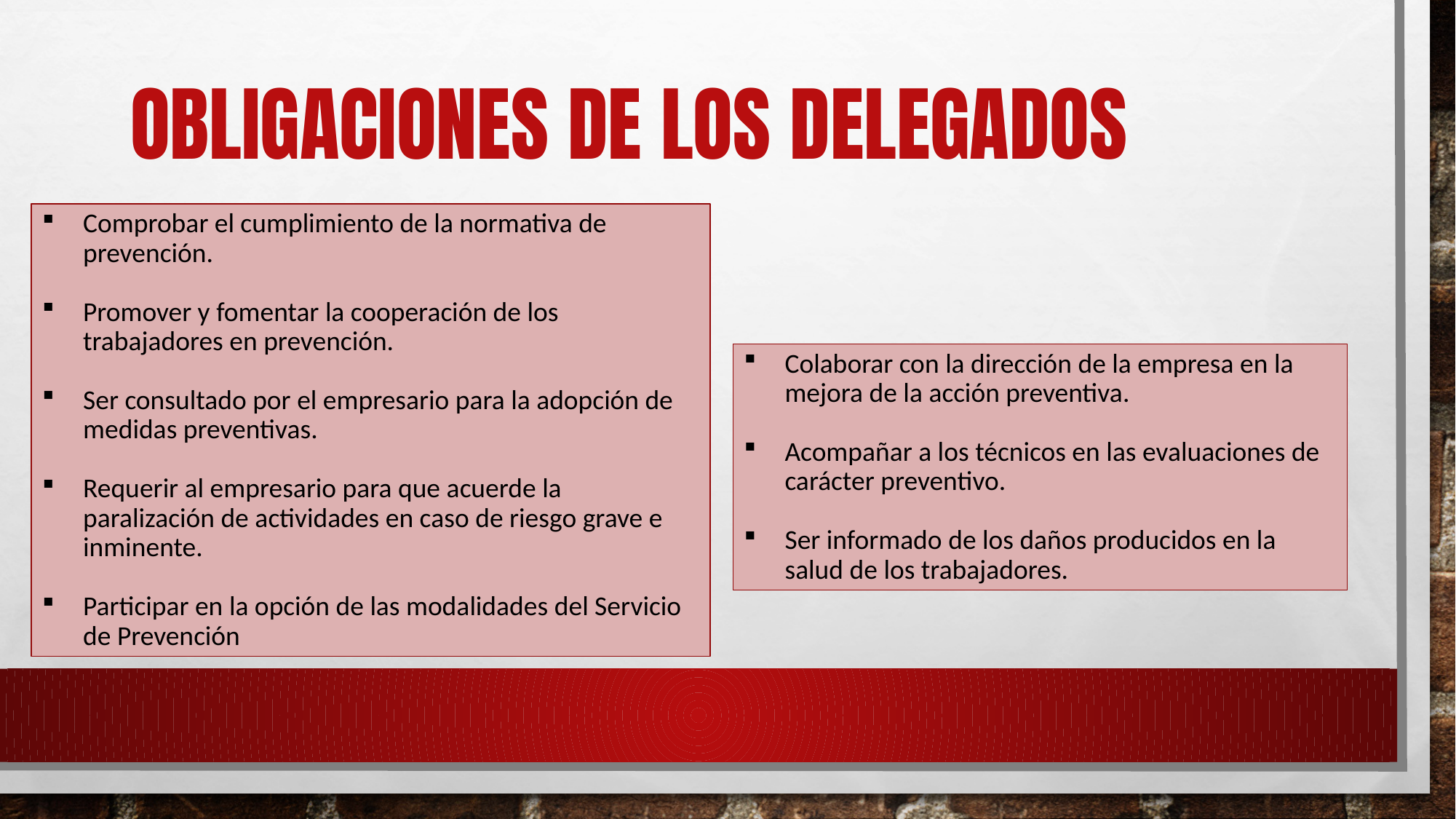

# OBLIGACIONES DE LOS DELEGADOS
Comprobar el cumplimiento de la normativa de prevención.

Promover y fomentar la cooperación de los trabajadores en prevención.

Ser consultado por el empresario para la adopción de medidas preventivas.

Requerir al empresario para que acuerde la paralización de actividades en caso de riesgo grave e inminente.

Participar en la opción de las modalidades del Servicio de Prevención
Colaborar con la dirección de la empresa en la mejora de la acción preventiva.

Acompañar a los técnicos en las evaluaciones de carácter preventivo.

Ser informado de los daños producidos en la salud de los trabajadores.